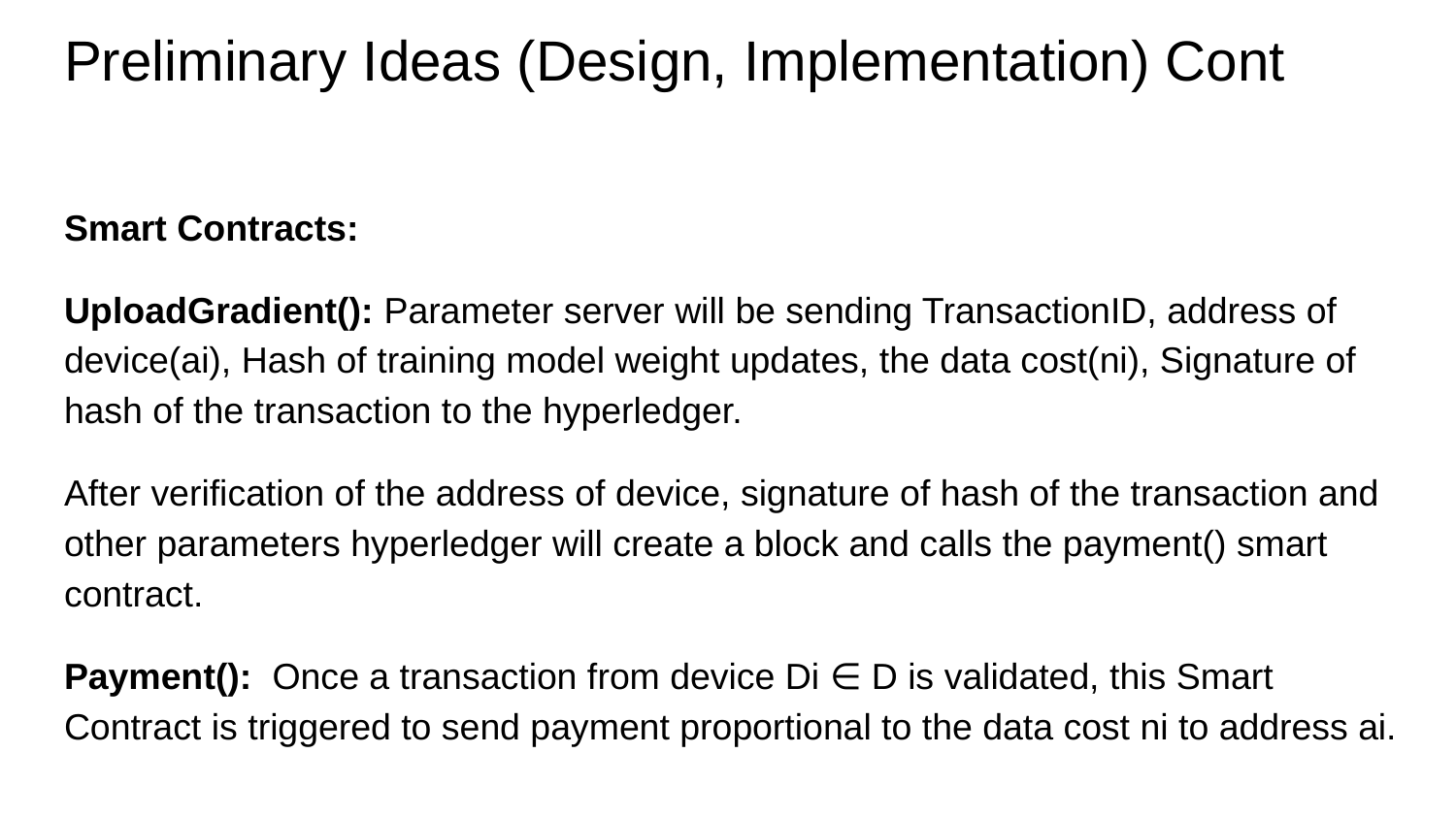

# Preliminary Ideas (Design, Implementation) Cont

Smart Contracts:
UploadGradient(): Parameter server will be sending TransactionID, address of device(ai), Hash of training model weight updates, the data cost(ni), Signature of hash of the transaction to the hyperledger.
After verification of the address of device, signature of hash of the transaction and other parameters hyperledger will create a block and calls the payment() smart contract.
Payment():  Once a transaction from device Di ∈ D is validated, this Smart Contract is triggered to send payment proportional to the data cost ni to address ai.